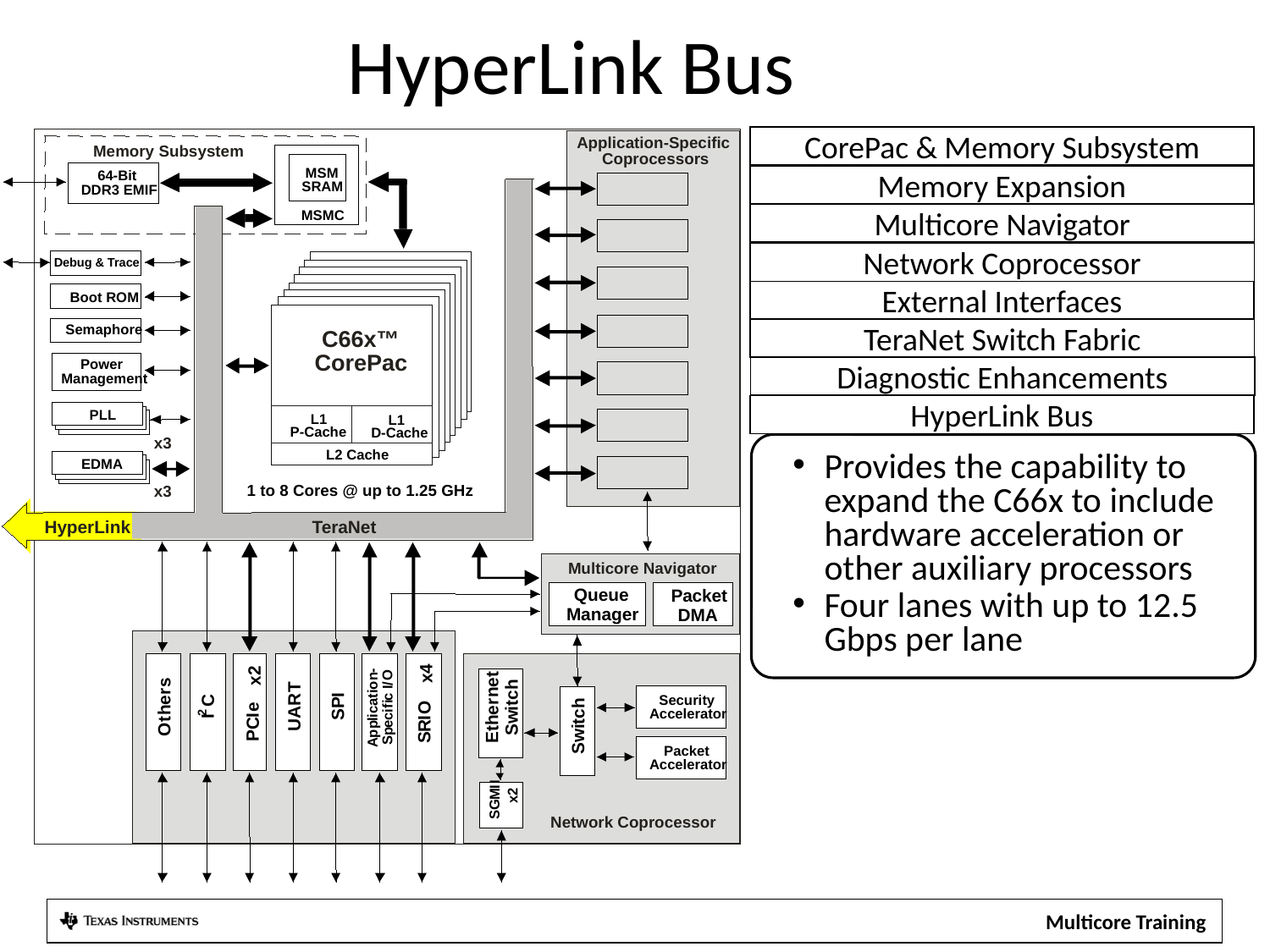

HyperLink Bus

Application-Specific

Memory Subsystem

Coprocessors

MSM
64-Bit

SRAM

DDR3 EMIF

MSMC

Debug & Trace

Boot ROM

Semaphore

Power

Management

1 to 8 Cores @ up to 1.25 GHz

-
x4
O
x2
n
/
T
o
I

i

I

t

c
R
C

P
i
a
e
O
f
c
A
i
S
I
2
I
i
I
c
l
C
U
R
e
p
p
P
p
S
S
A

C66x™

CorePac

PLL

 L1
L1

P-Cache
D-Cache

x3

L2 Cache

EDMA

x3

HyperLink

Multicore Navigator

Queue
Packet

Manager
DMA

t

e
s
h

r
n
c

e
r
h
t
Security
i
h
e
c

w
Accelerator
t
h

t
i
t
O
S
w
E

S

Packet

Accelerator

I

I

M
x2
G
S
Network Coprocessor

TeraNet

CorePac & Memory Subsystem
Memory Expansion
Multicore Navigator
Network Coprocessor
External Interfaces
TeraNet Switch Fabric
Diagnostic Enhancements
HyperLink Bus

Provides the capability to expand the C66x to include hardware acceleration or other auxiliary processors
Four lanes with up to 12.5 Gbps per lane